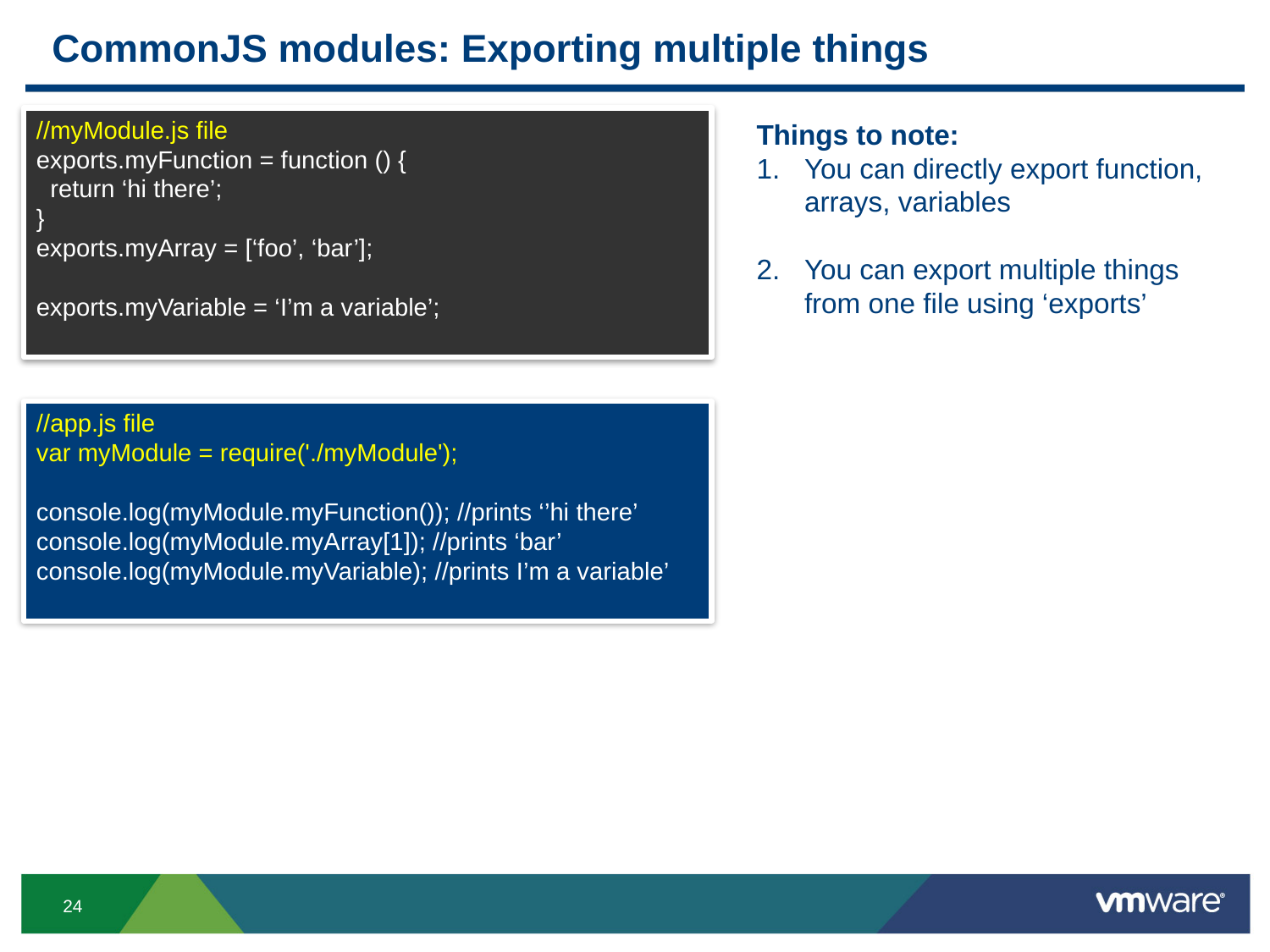

# CommonJS modules: Exporting multiple things
//myModule.js file
exports.myFunction = function () {
  return ‘hi there’;
}
exports.myArray = [‘foo’, ‘bar’];

exports.myVariable = ‘I’m a variable’;

Things to note:
You can directly export function, arrays, variables

You can export multiple things from one file using ‘exports’

//app.js file
var myModule = require('./myModule');

console.log(myModule.myFunction()); //prints ‘’hi there’
console.log(myModule.myArray[1]); //prints ‘bar’
console.log(myModule.myVariable); //prints I’m a variable’